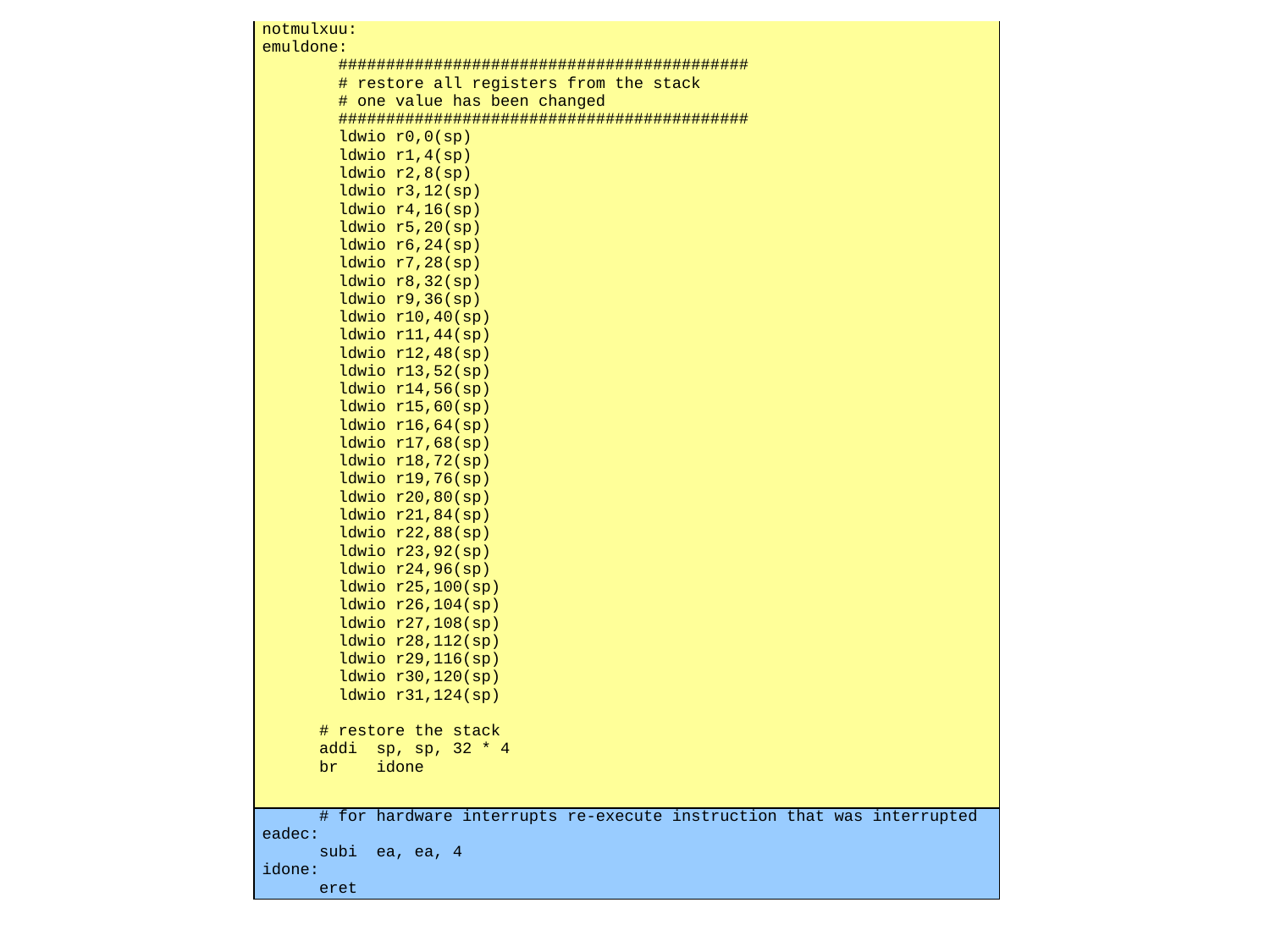

#
| notmulxuu: emuldone:         ###########################################         # restore all registers from the stack         # one value has been changed         ###########################################         ldwio r0,0(sp)         ldwio r1,4(sp)         ldwio r2,8(sp)         ldwio r3,12(sp)         ldwio r4,16(sp)         ldwio r5,20(sp)         ldwio r6,24(sp)         ldwio r7,28(sp)         ldwio r8,32(sp)         ldwio r9,36(sp)         ldwio r10,40(sp)         ldwio r11,44(sp)         ldwio r12,48(sp)         ldwio r13,52(sp)         ldwio r14,56(sp)         ldwio r15,60(sp)         ldwio r16,64(sp)         ldwio r17,68(sp)         ldwio r18,72(sp)         ldwio r19,76(sp)         ldwio r20,80(sp)         ldwio r21,84(sp)         ldwio r22,88(sp)         ldwio r23,92(sp)         ldwio r24,96(sp)         ldwio r25,100(sp)         ldwio r26,104(sp)         ldwio r27,108(sp)         ldwio r28,112(sp)         ldwio r29,116(sp)         ldwio r30,120(sp)         ldwio r31,124(sp)         # restore the stack       addi  sp, sp, 32 \* 4       br    idone |
| --- |
| # for hardware interrupts re-execute instruction that was interrupted eadec:       subi  ea, ea, 4 idone:       eret |